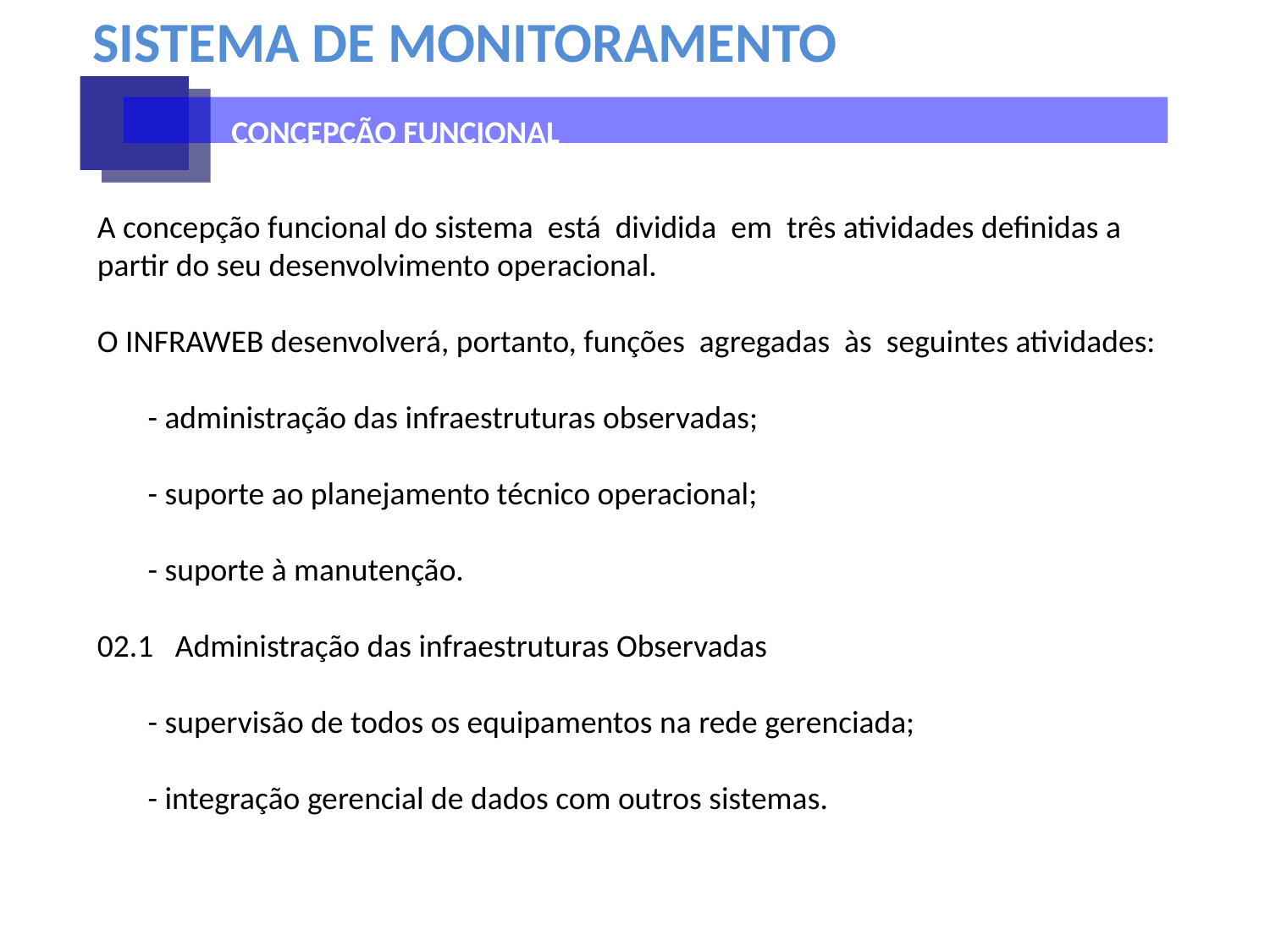

SISTEMA DE MONITORAMENTO

CONCEPÇÃO FUNCIONAL
A concepção funcional do sistema  está  dividida  em  três atividades definidas a partir do seu desenvolvimento ope­racional.

O INFRAWEB desenvolverá, portanto, funções  agregadas  às  seguintes atividades:

       - administração das infraestruturas observadas;

       - suporte ao planejamento técnico operacional;

       - suporte à manutenção.

02.1   Administração das infraestruturas Observadas

       - supervisão de todos os equipamentos na rede gerenciada;

       - integração gerencial de dados com outros sistemas.